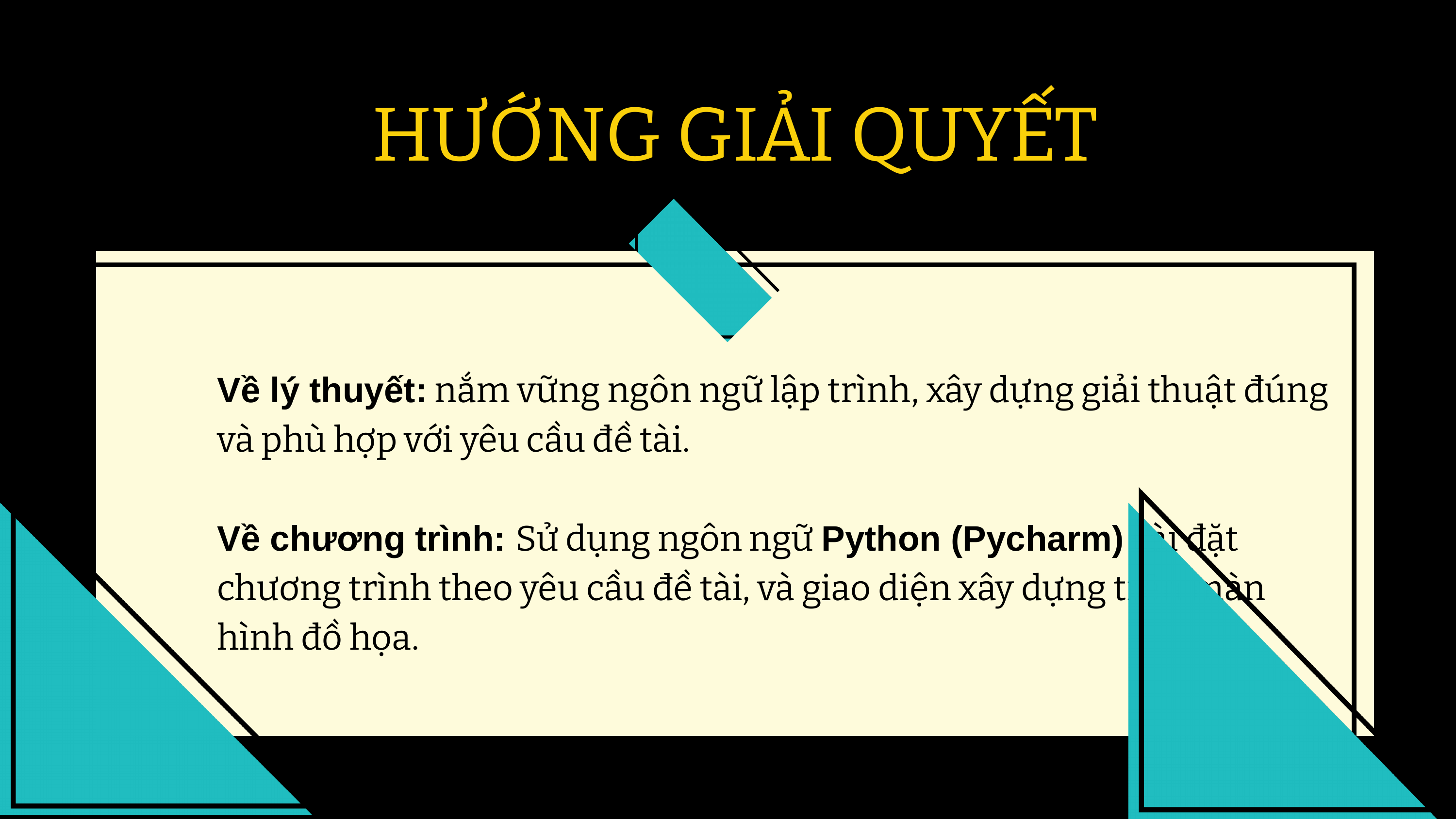

HƯỚNG GIẢI QUYẾT

Về lý thuyết: nắm vững ngôn ngữ lập trình, xây dựng giải thuật đúng và phù hợp với yêu cầu đề tài.

Về chương trình: Sử dụng ngôn ngữ Python (Pycharm) cài đặt chương trình theo yêu cầu đề tài, và giao diện xây dựng trên màn hình đồ họa.